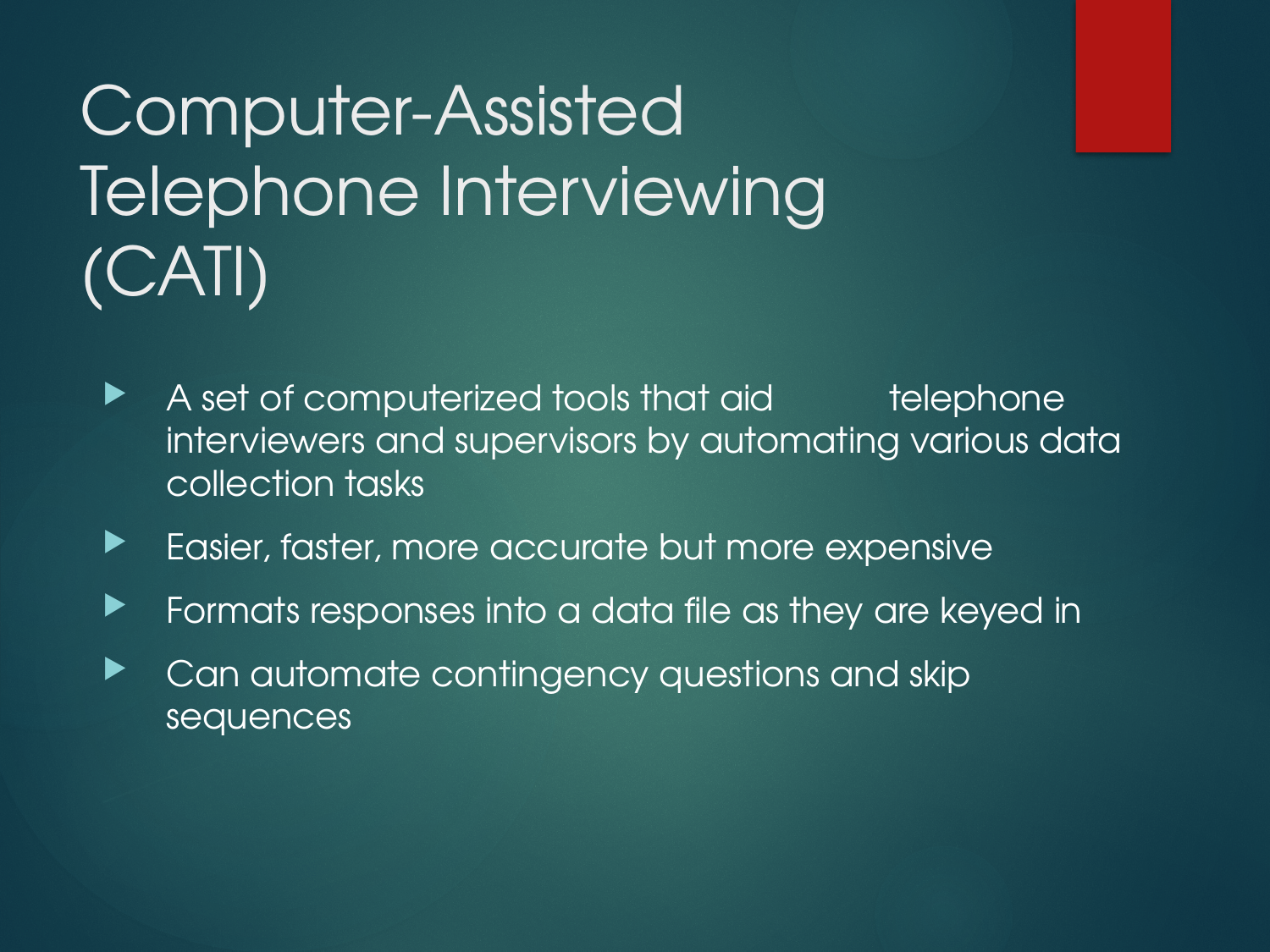

# Computer-Assisted Telephone Interviewing (CATI)
A set of computerized tools that aid	telephone interviewers and supervisors by automating various data collection tasks
Easier, faster, more accurate but more expensive
Formats responses into a data file as they are keyed in
Can automate contingency questions and skip
sequences